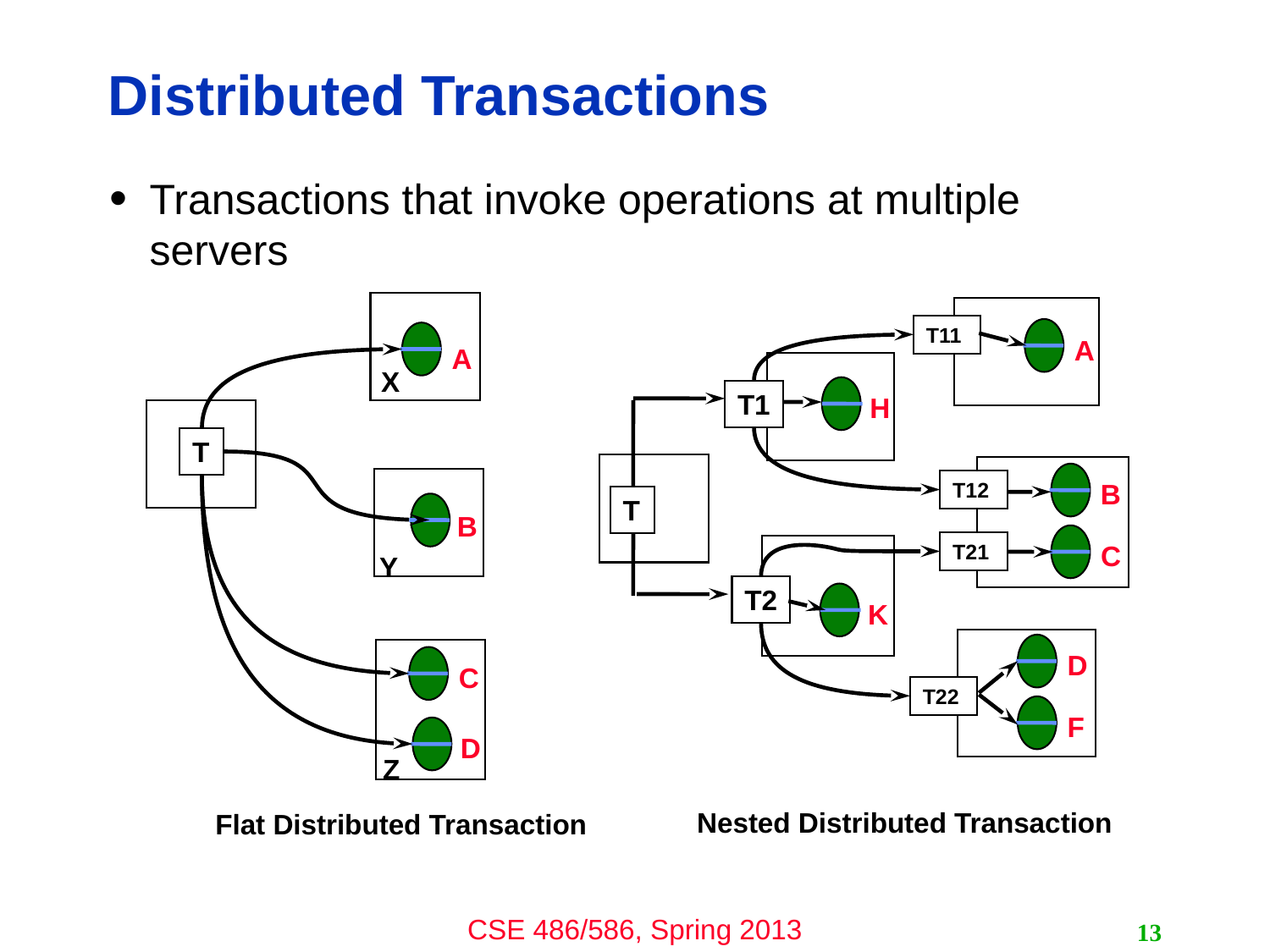

# Distributed Transactions
Transactions that invoke operations at multiple servers

T11

A

A

X

T1
H

T

T12
B
T

B

T21
C

Y

T2

K

D

C

T22

F

D

Z
Nested Distributed Transaction
Flat Distributed Transaction
13